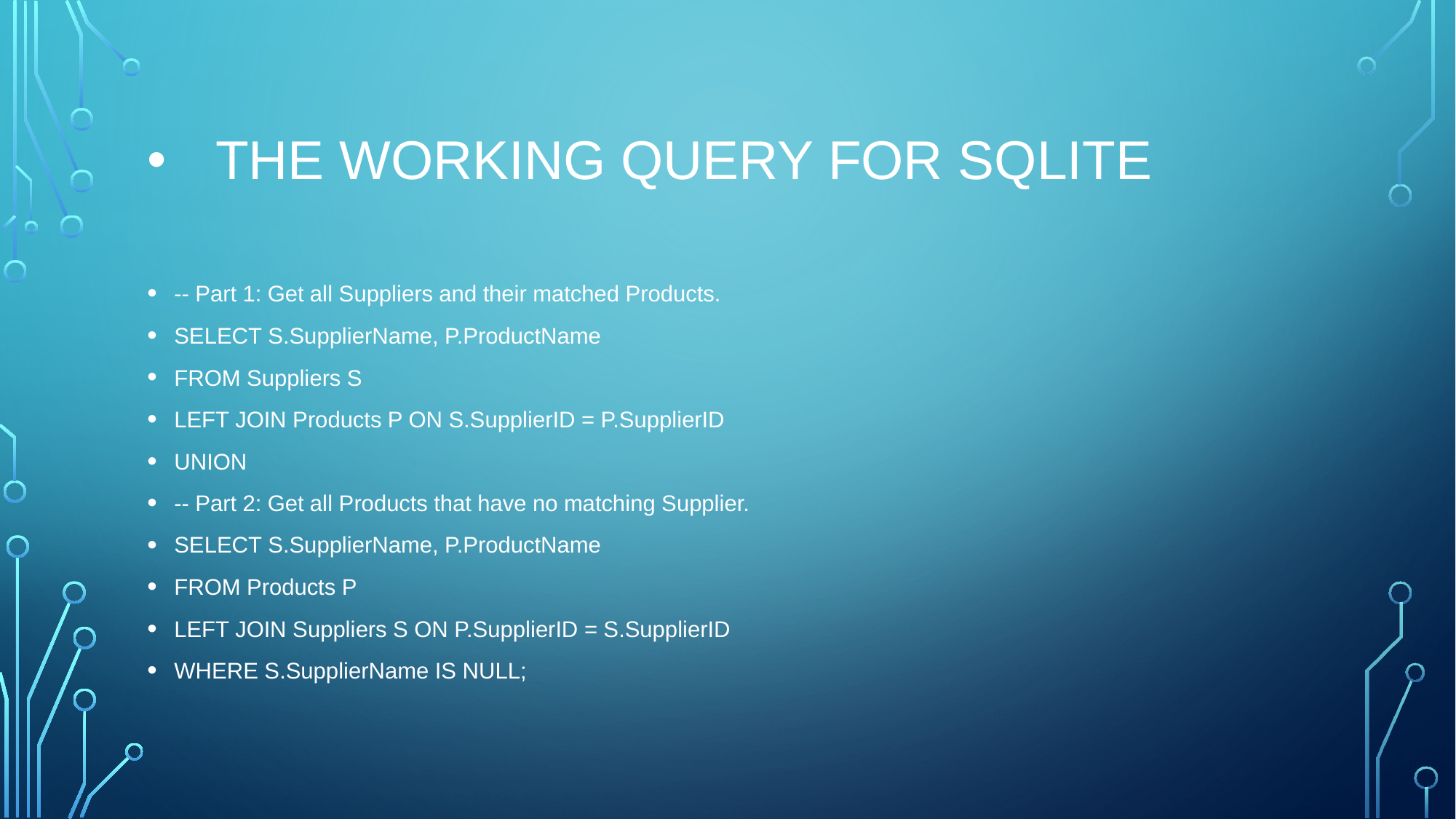

# The Working Query for SQLite
-- Part 1: Get all Suppliers and their matched Products.
SELECT S.SupplierName, P.ProductName
FROM Suppliers S
LEFT JOIN Products P ON S.SupplierID = P.SupplierID
UNION
-- Part 2: Get all Products that have no matching Supplier.
SELECT S.SupplierName, P.ProductName
FROM Products P
LEFT JOIN Suppliers S ON P.SupplierID = S.SupplierID
WHERE S.SupplierName IS NULL;